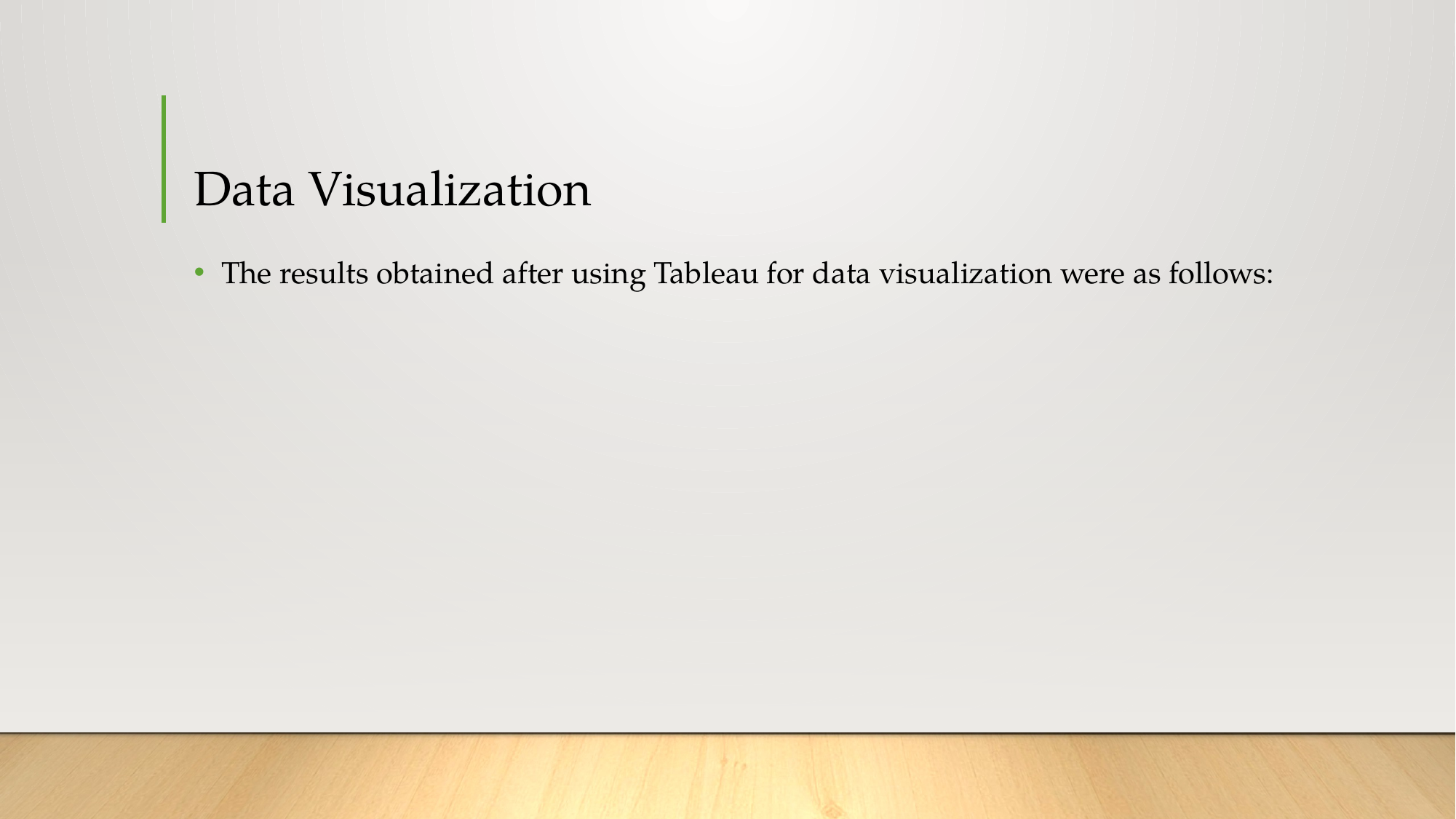

# Data Visualization
The results obtained after using Tableau for data visualization were as follows: